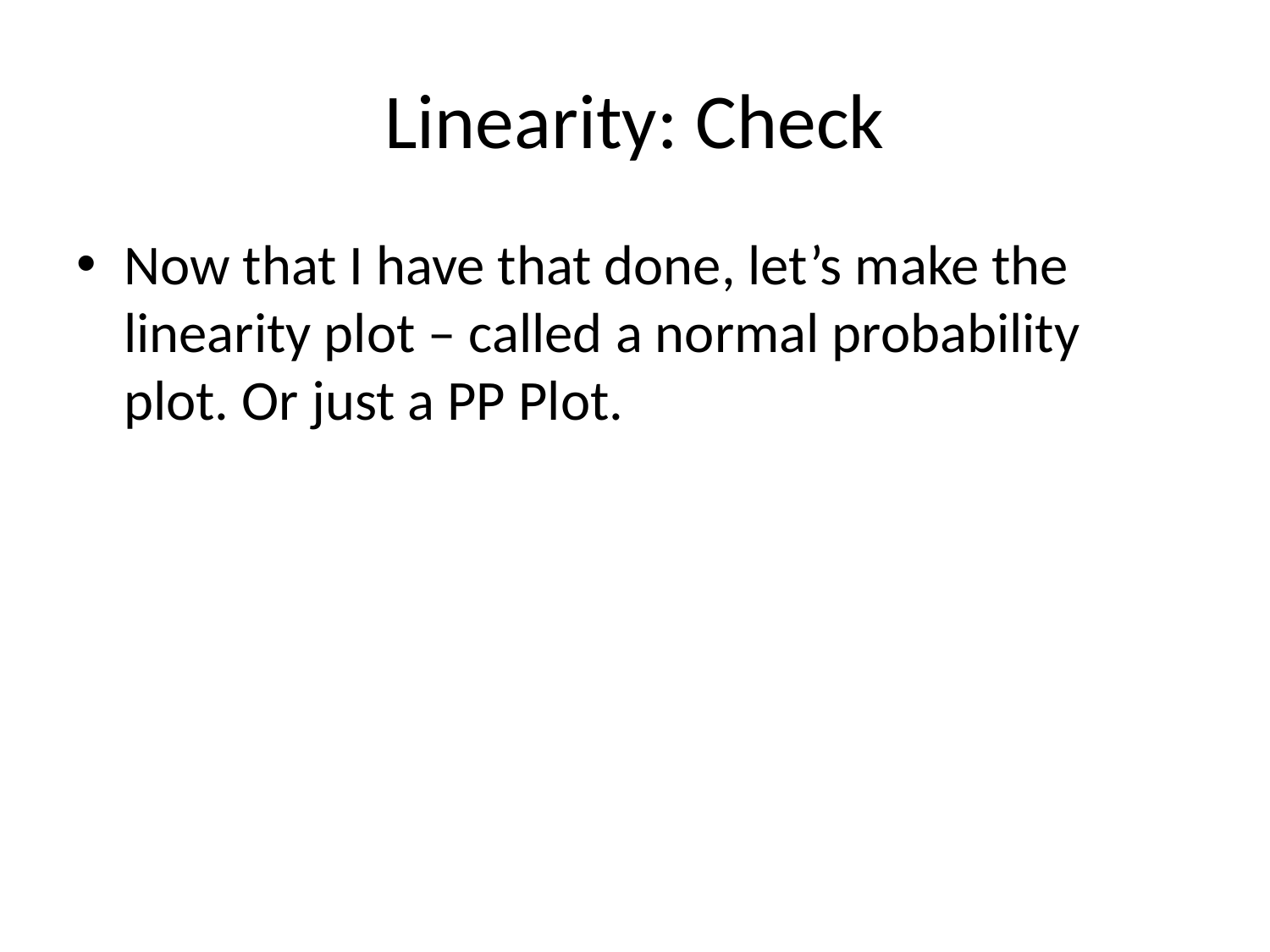

# Linearity: Check
Now that I have that done, let’s make the linearity plot – called a normal probability plot. Or just a PP Plot.